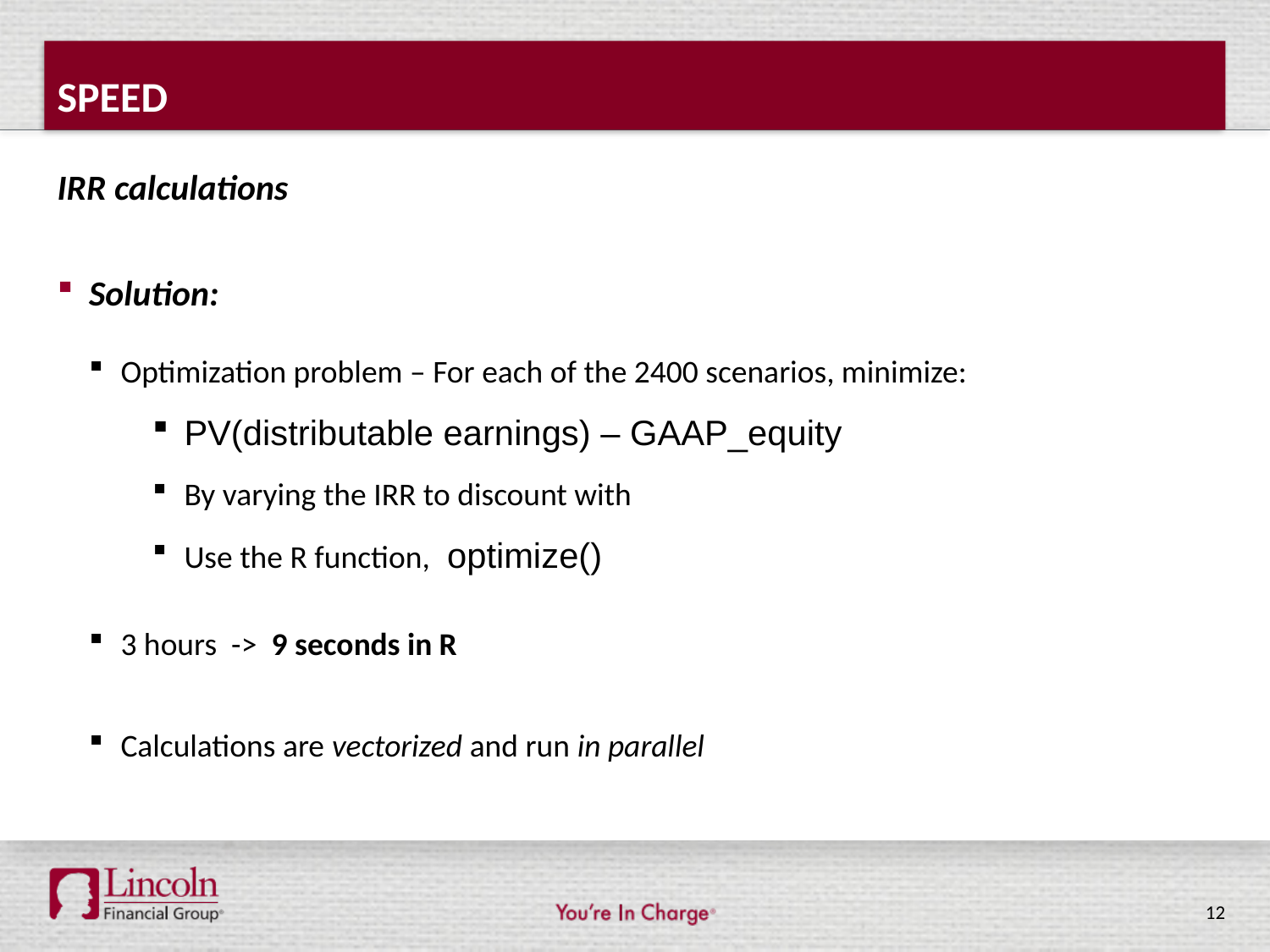

# speed
IRR calculations

Solution:

Optimization problem – For each of the 2400 scenarios, minimize:
PV(distributable earnings) – GAAP_equity
By varying the IRR to discount with
Use the R function,  optimize()

3 hours  ->  9 seconds in R

Calculations are vectorized and run in parallel
12